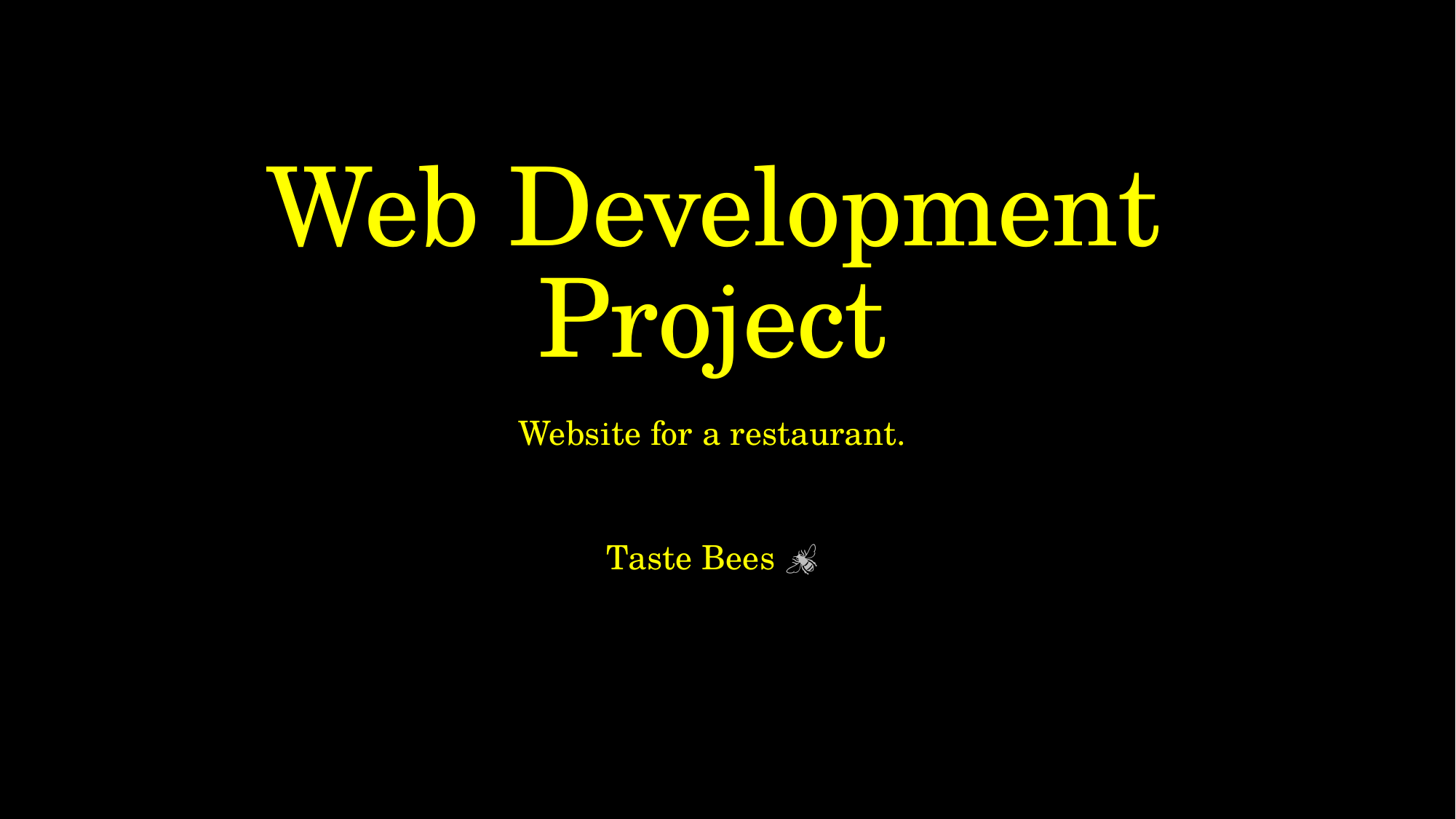

# Web Development Project
Website for a restaurant.

Taste Bees 🐝